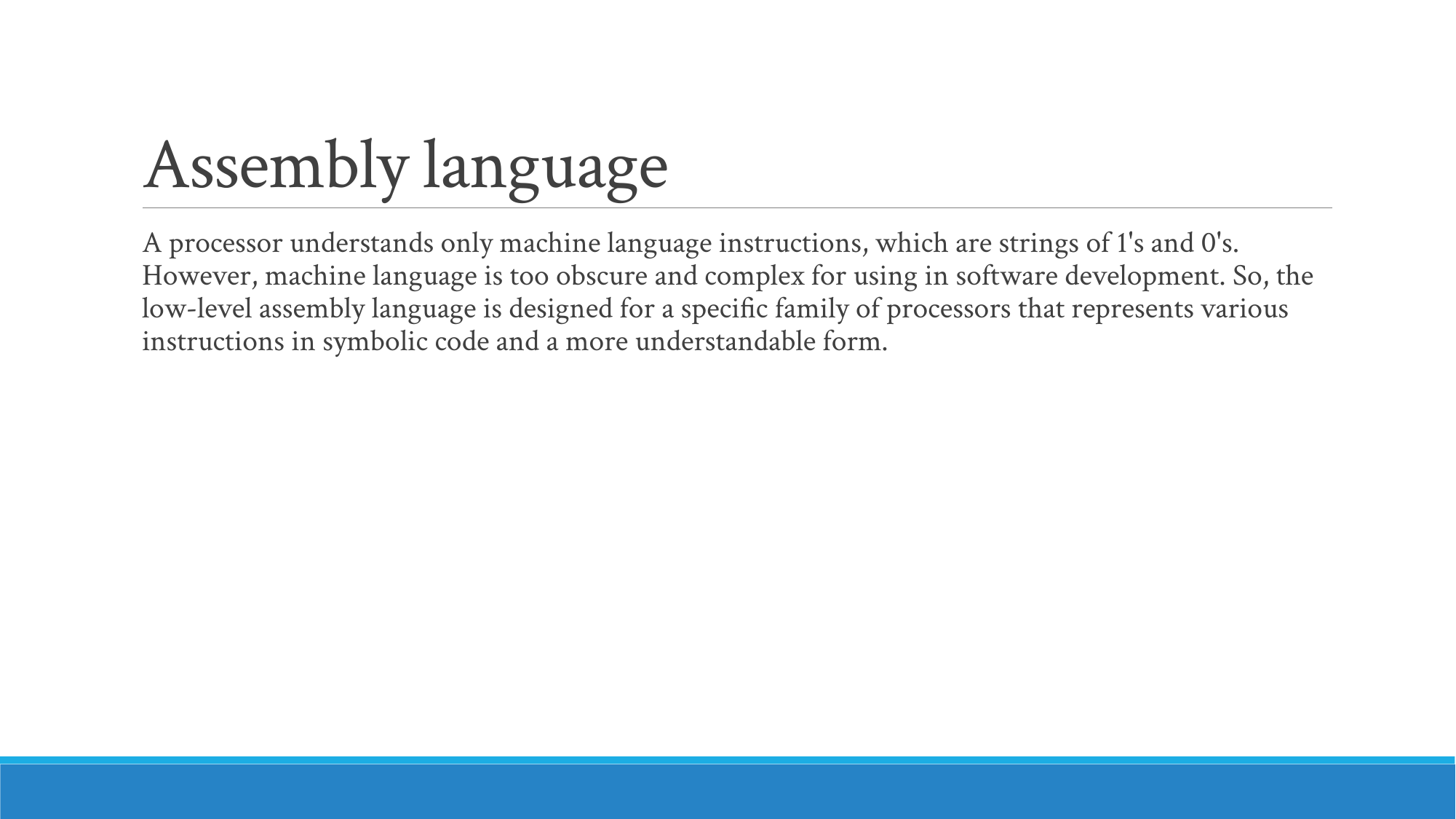

# Assembly language
A processor understands only machine language instructions, which are strings of 1's and 0's. However, machine language is too obscure and complex for using in software development. So, the low-level assembly language is designed for a specific family of processors that represents various instructions in symbolic code and a more understandable form.